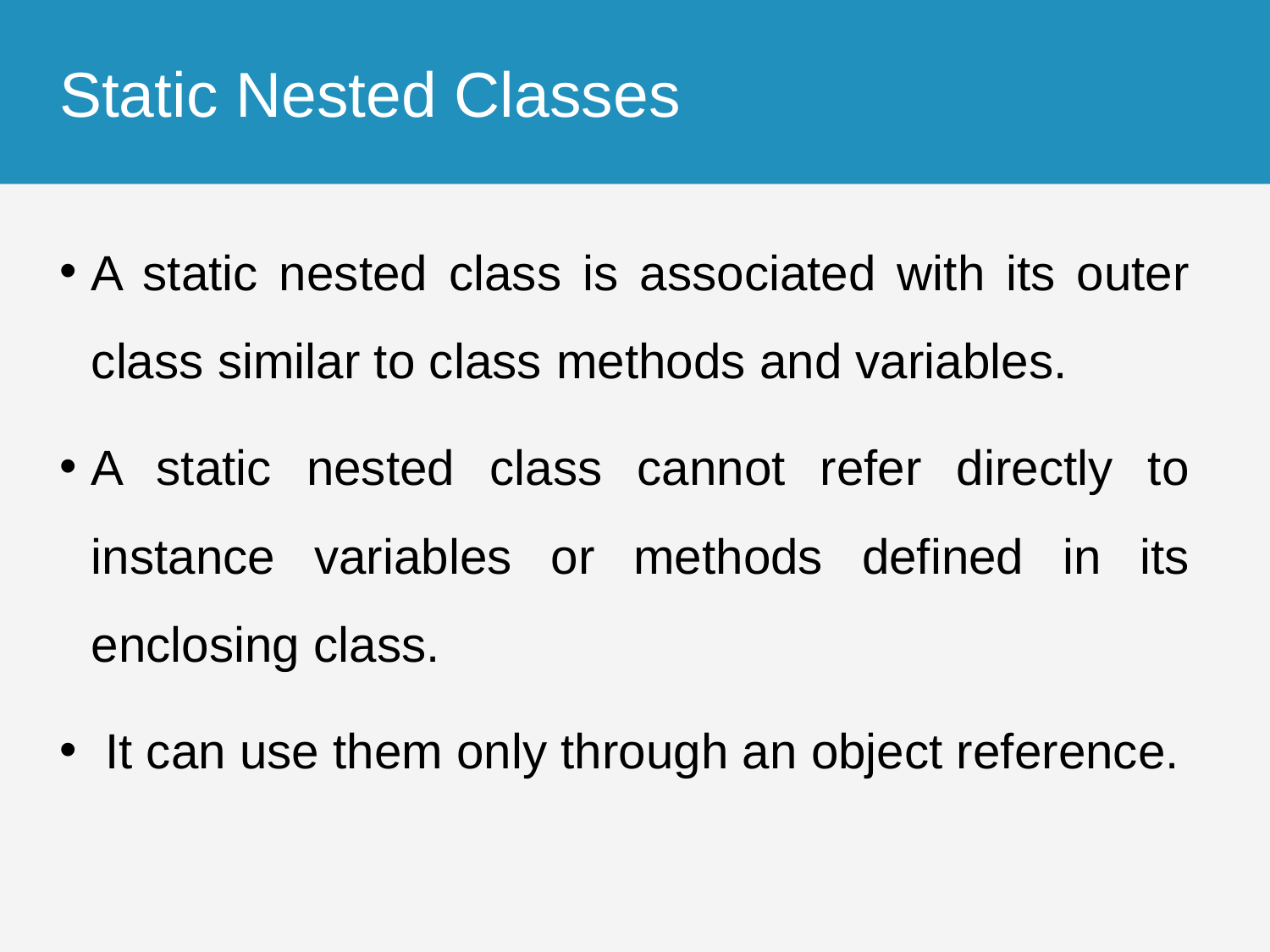

# Static Nested Classes
A static nested class is associated with its outer class similar to class methods and variables.
A static nested class cannot refer directly to instance variables or methods defined in its enclosing class.
 It can use them only through an object reference.